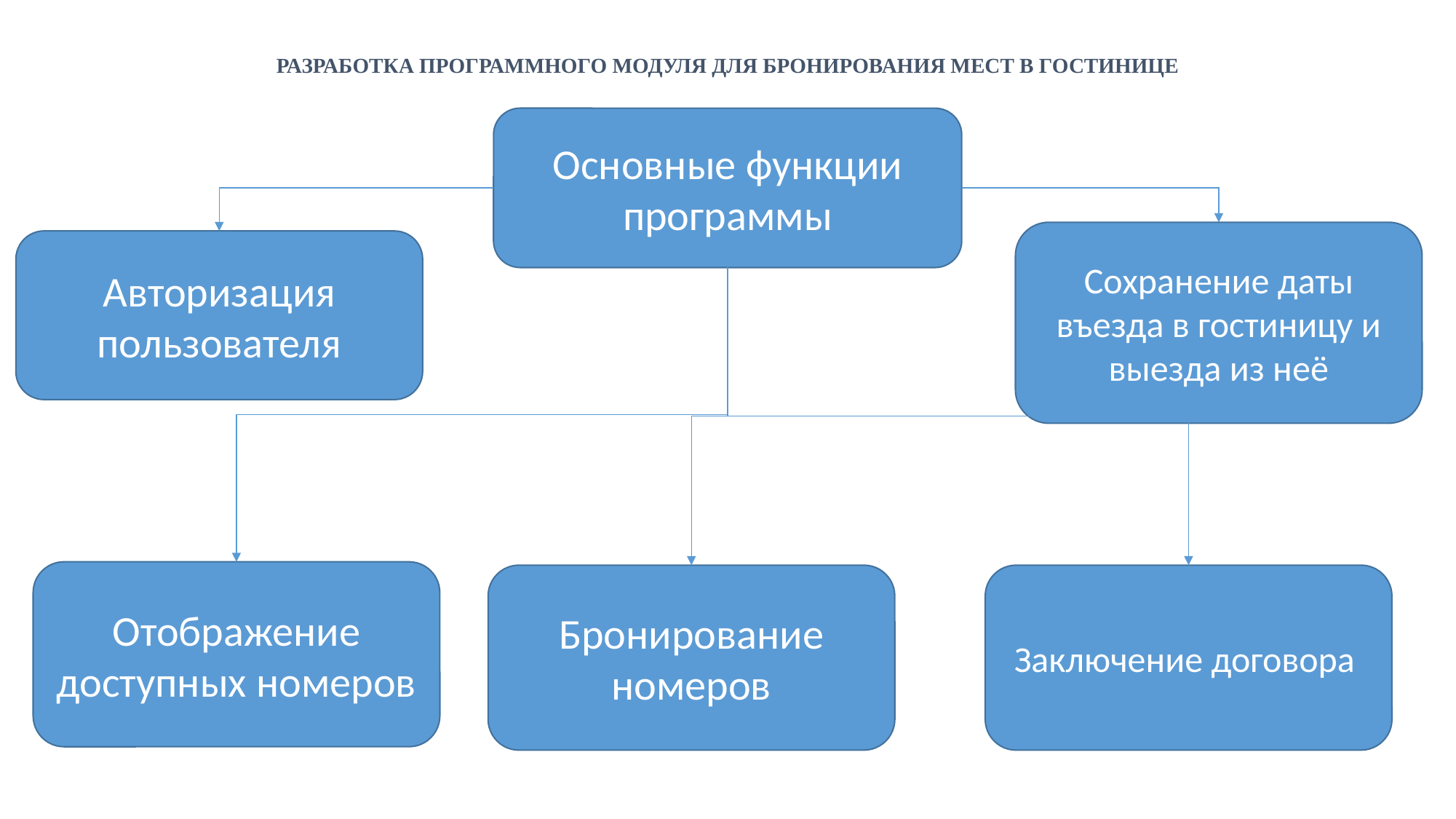

# РАЗРАБОТКА ПРОГРАММНОГО МОДУЛЯ ДЛЯ БРОНИРОВАНИЯ МЕСТ В ГОСТИНИЦЕ
Основные функции программы
Сохранение даты въезда в гостиницу и выезда из неё
Авторизация пользователя
Отображение доступных номеров
Заключение договора
Бронирование номеров